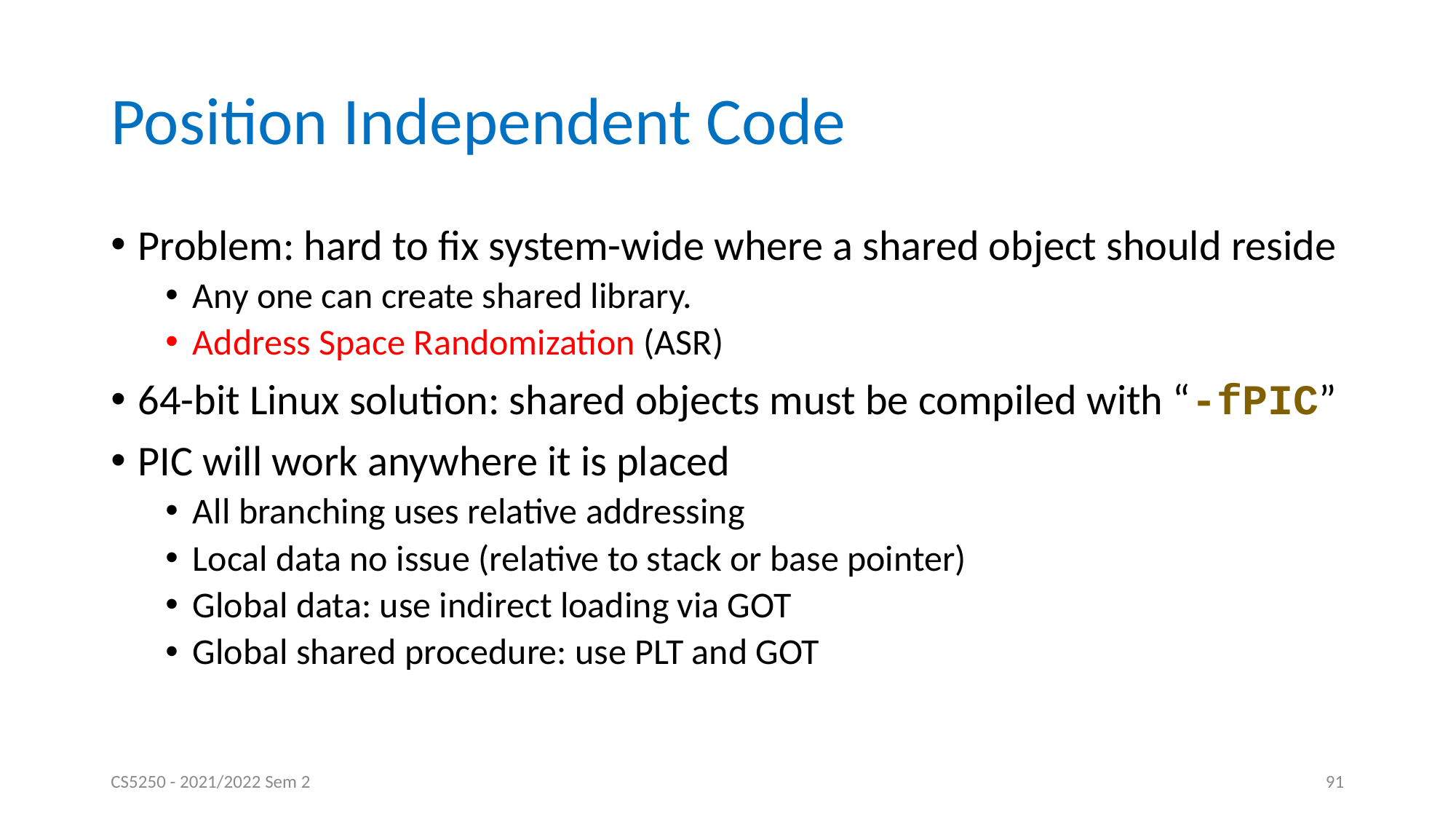

# Position Independent Code
Problem: hard to fix system-wide where a shared object should reside
Any one can create shared library.
Address Space Randomization (ASR)
64-bit Linux solution: shared objects must be compiled with “-fPIC”
PIC will work anywhere it is placed
All branching uses relative addressing
Local data no issue (relative to stack or base pointer)
Global data: use indirect loading via GOT
Global shared procedure: use PLT and GOT
CS5250 - 2021/2022 Sem 2
91